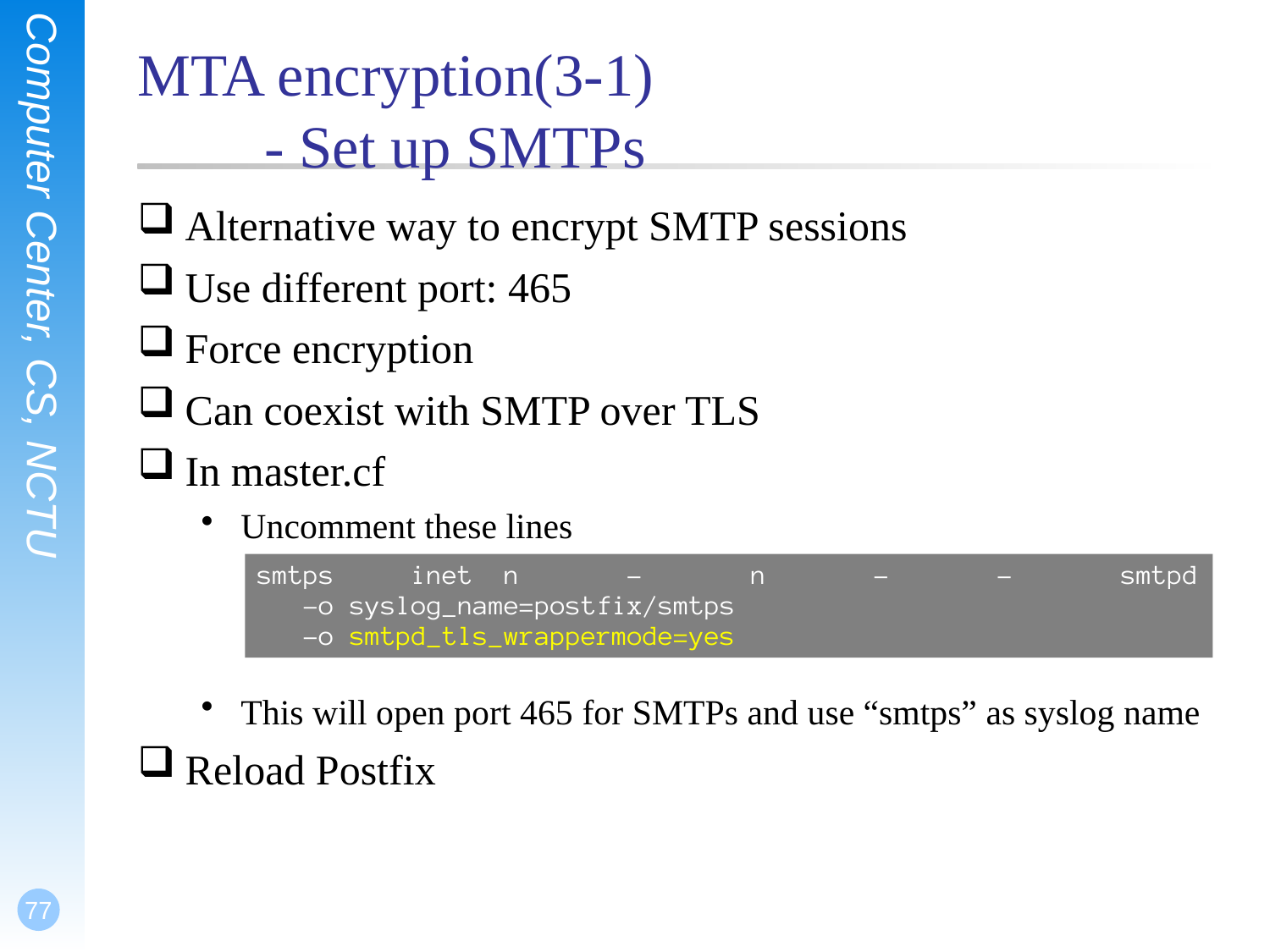

# MTA encryption(3-1) - Set up SMTPs
Alternative way to encrypt SMTP sessions
Use different port: 465
Force encryption
Can coexist with SMTP over TLS
In master.cf
Uncomment these lines

This will open port 465 for SMTPs and use “smtps” as syslog name
Reload Postfix

smtps     inet  n       -       n       -       -       smtpd
   -o syslog_name=postfix/smtps
   -o smtpd_tls_wrappermode=yes